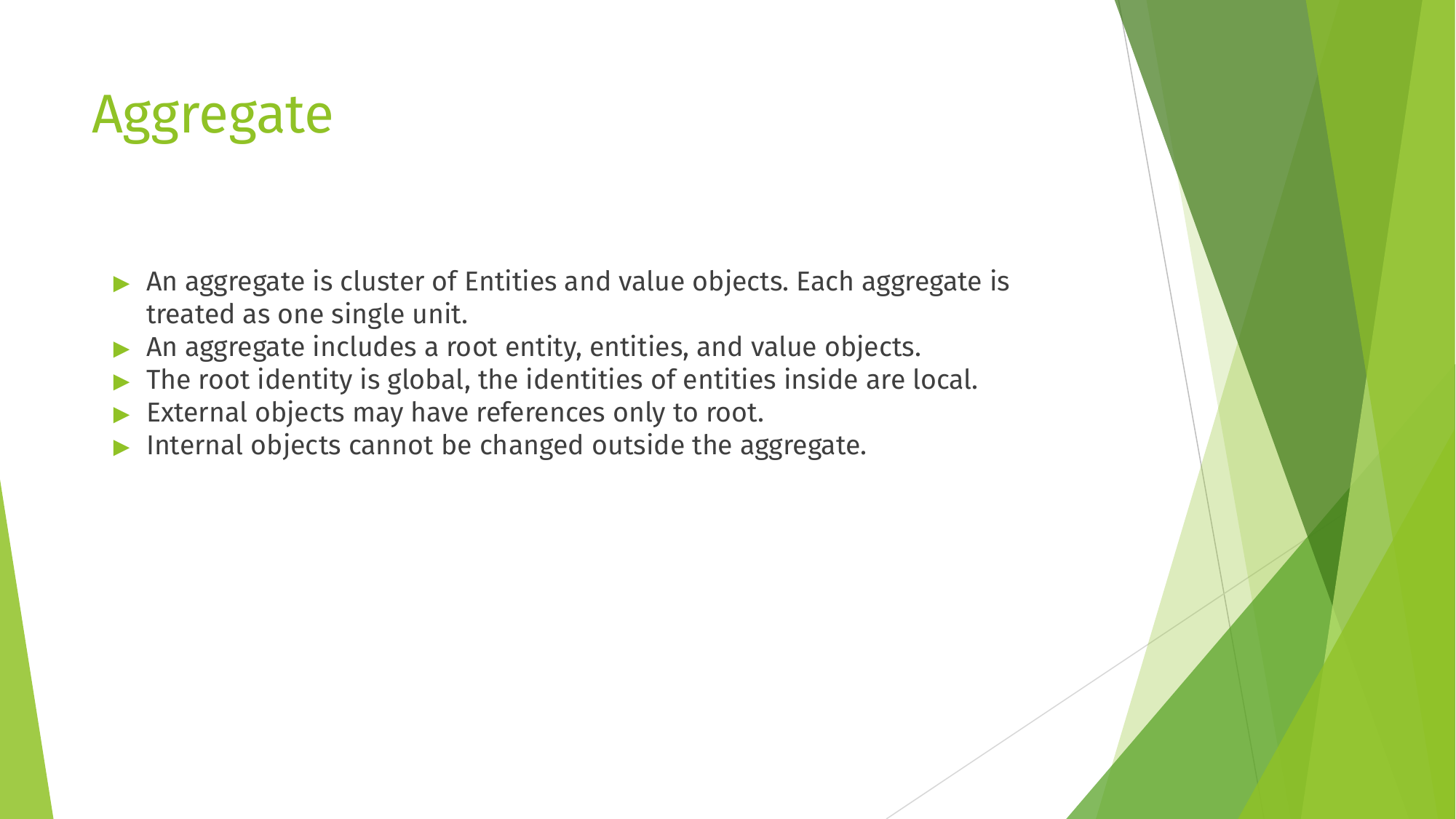

# Aggregate
An aggregate is cluster of Entities and value objects. Each aggregate is treated as one single unit.
An aggregate includes a root entity, entities, and value objects.
The root identity is global, the identities of entities inside are local.
External objects may have references only to root.
Internal objects cannot be changed outside the aggregate.